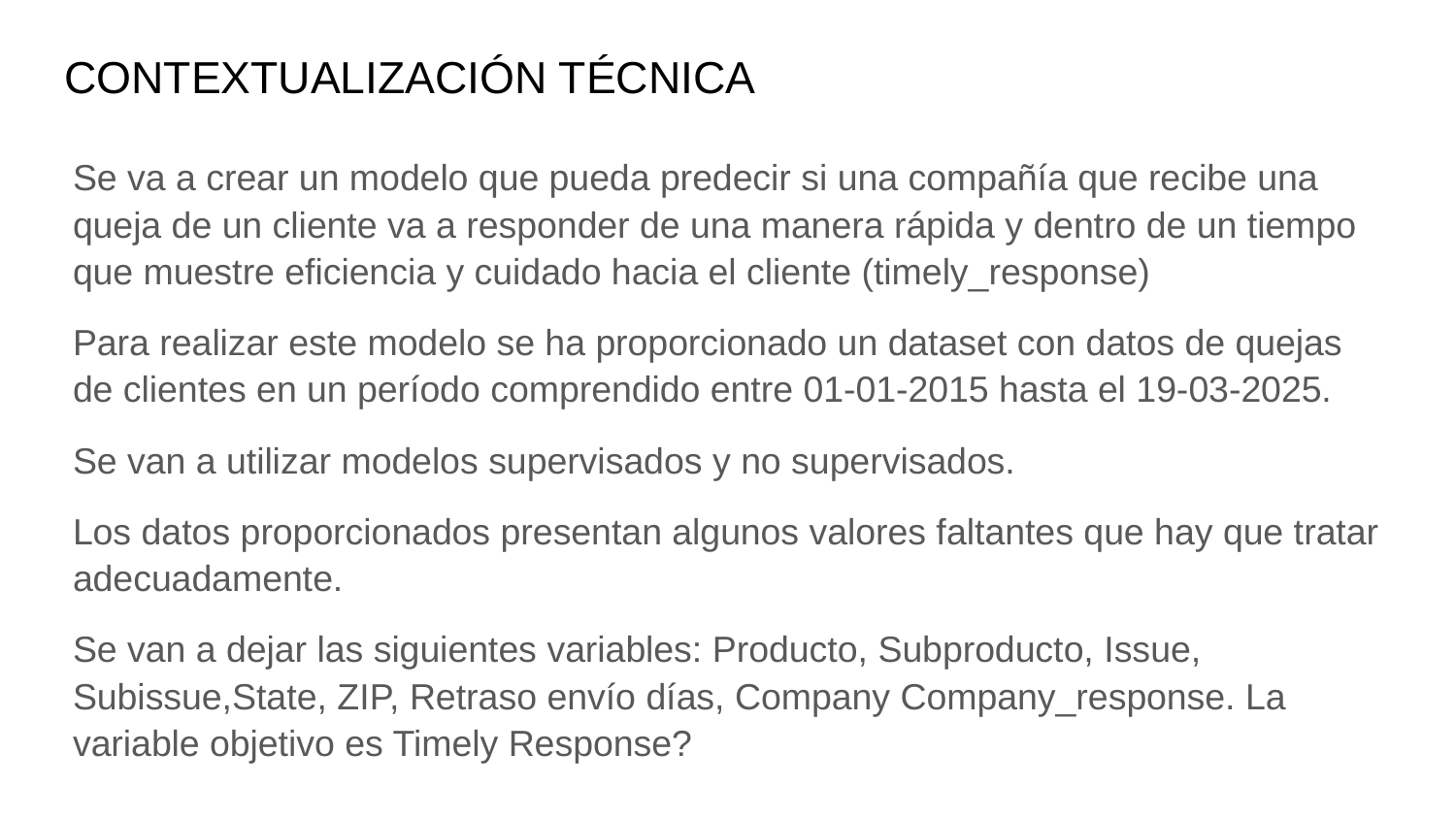

# CONTEXTUALIZACIÓN TÉCNICA
Se va a crear un modelo que pueda predecir si una compañía que recibe una queja de un cliente va a responder de una manera rápida y dentro de un tiempo que muestre eficiencia y cuidado hacia el cliente (timely_response)
Para realizar este modelo se ha proporcionado un dataset con datos de quejas de clientes en un período comprendido entre 01-01-2015 hasta el 19-03-2025.
Se van a utilizar modelos supervisados y no supervisados.
Los datos proporcionados presentan algunos valores faltantes que hay que tratar adecuadamente.
Se van a dejar las siguientes variables: Producto, Subproducto, Issue, Subissue,State, ZIP, Retraso envío días, Company Company_response. La variable objetivo es Timely Response?